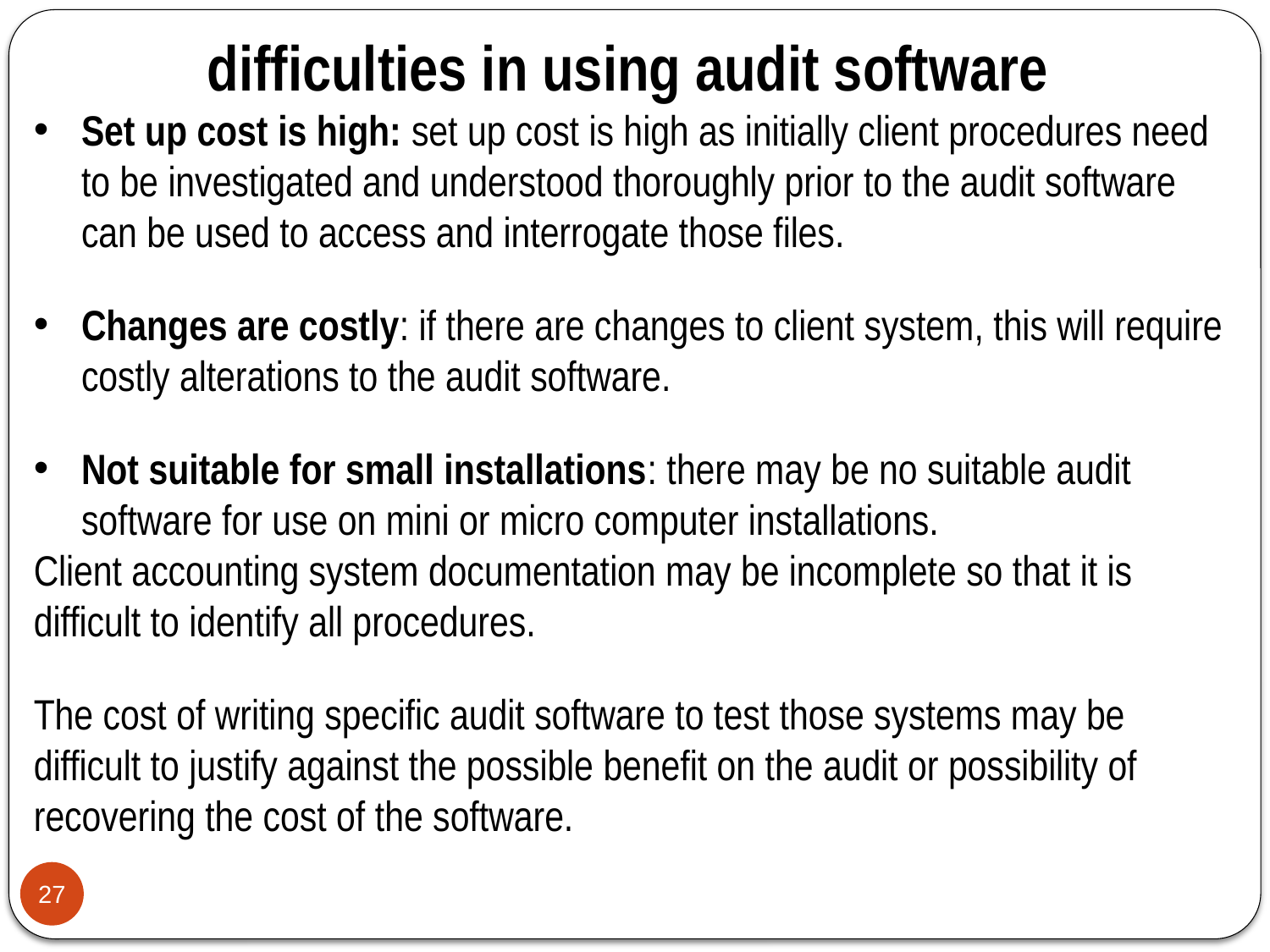

difficulties in using audit software
Set up cost is high: set up cost is high as initially client procedures need to be investigated and understood thoroughly prior to the audit software can be used to access and interrogate those files.

Changes are costly: if there are changes to client system, this will require costly alterations to the audit software.

Not suitable for small installations: there may be no suitable audit software for use on mini or micro computer installations.
Client accounting system documentation may be incomplete so that it is difficult to identify all procedures.

The cost of writing specific audit software to test those systems may be difficult to justify against the possible benefit on the audit or possibility of recovering the cost of the software.
27